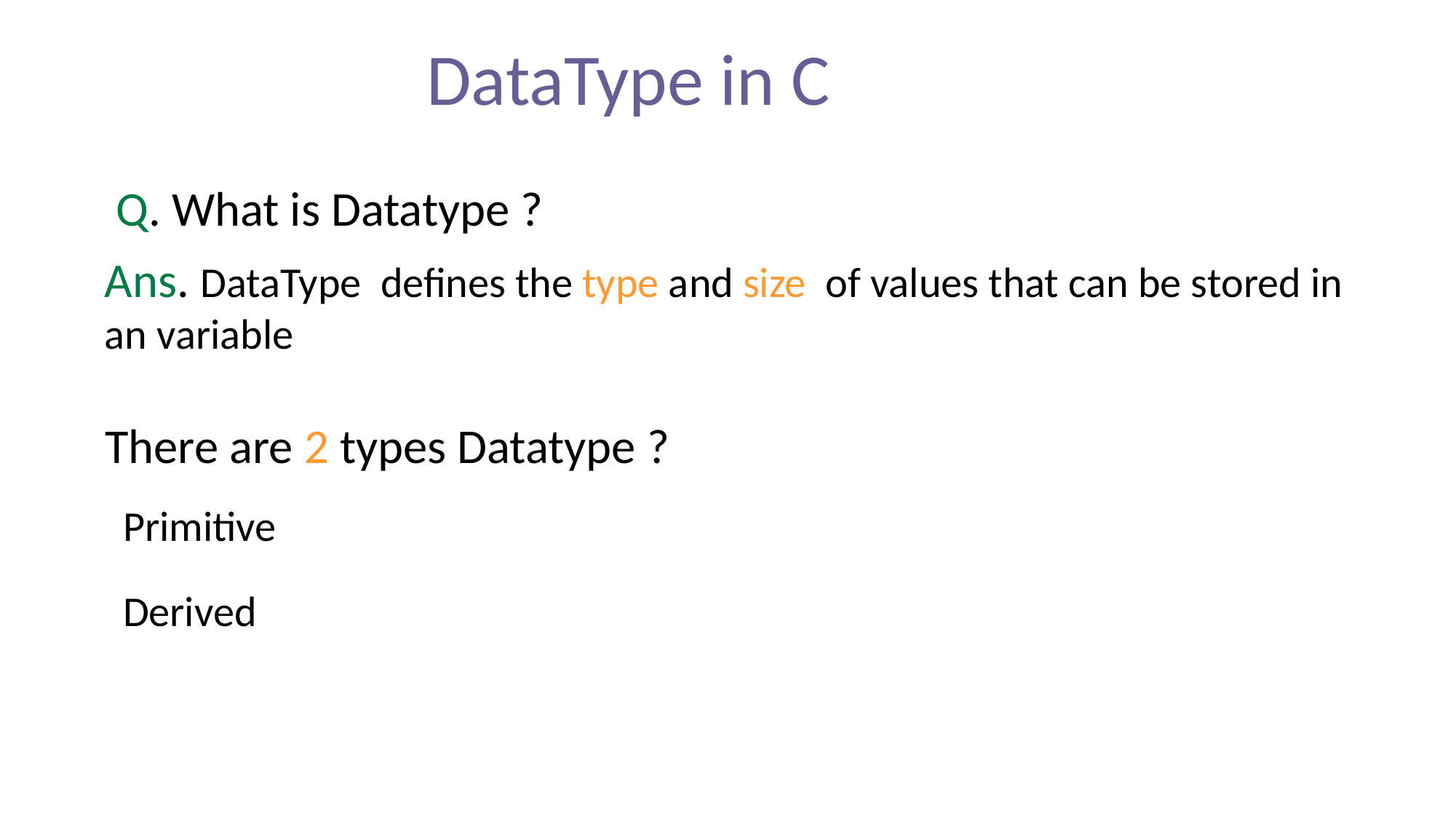

DataType in C
Q. What is Datatype ?
Ans. DataType  defines the type and size  of values that can be stored in an variable
There are 2 types Datatype ?
Primitive
Derived